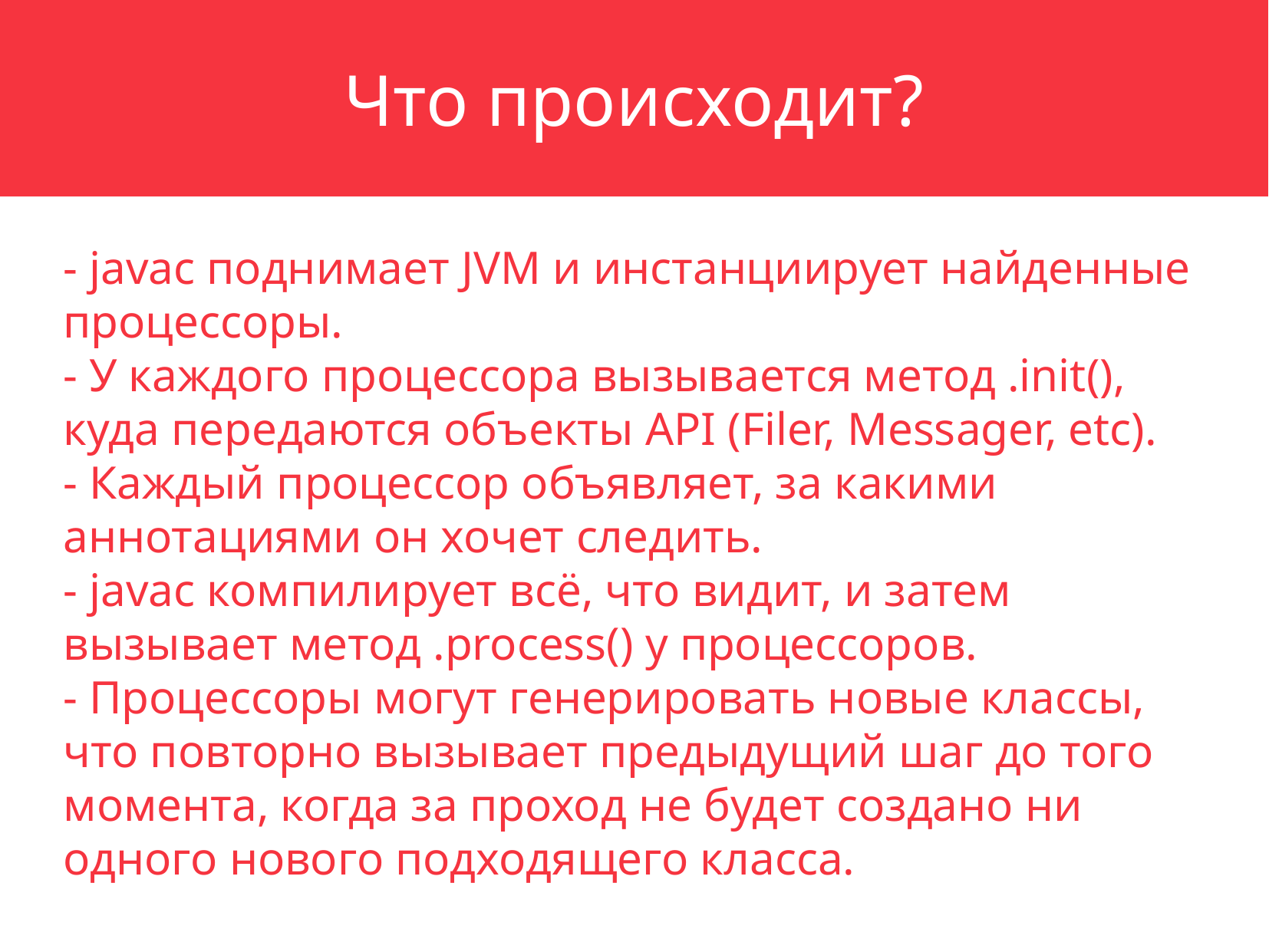

Что происходит?
- javac поднимает JVM и инстанциирует найденные процессоры.
- У каждого процессора вызывается метод .init(), куда передаются объекты API (Filer, Messager, etc).
- Каждый процессор объявляет, за какими аннотациями он хочет следить.
- javac компилирует всё, что видит, и затем вызывает метод .process() у процессоров.
- Процессоры могут генерировать новые классы, что повторно вызывает предыдущий шаг до того момента, когда за проход не будет создано ни одного нового подходящего класса.